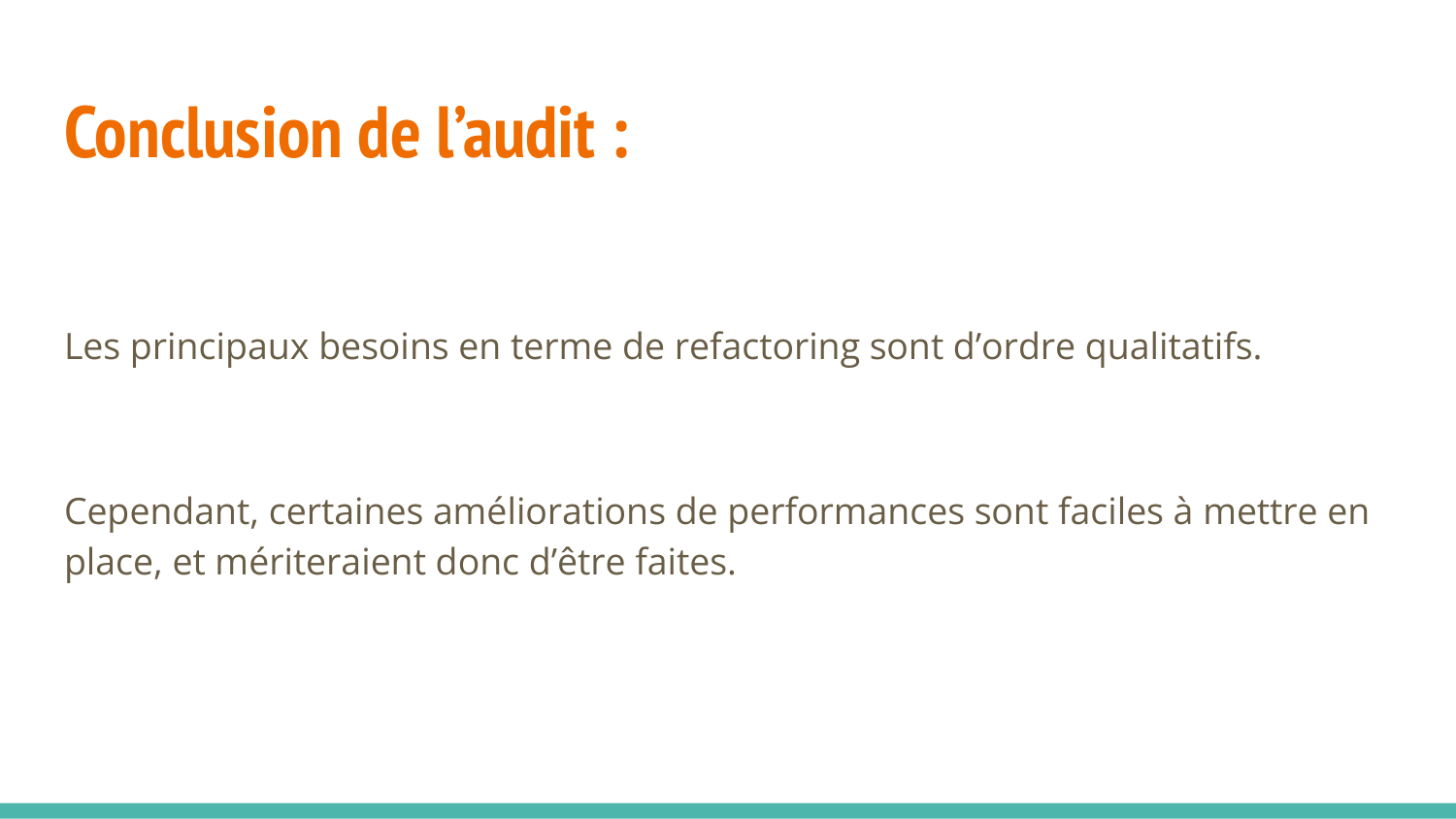

# Conclusion de l’audit :
Les principaux besoins en terme de refactoring sont d’ordre qualitatifs.

Cependant, certaines améliorations de performances sont faciles à mettre en place, et mériteraient donc d’être faites.